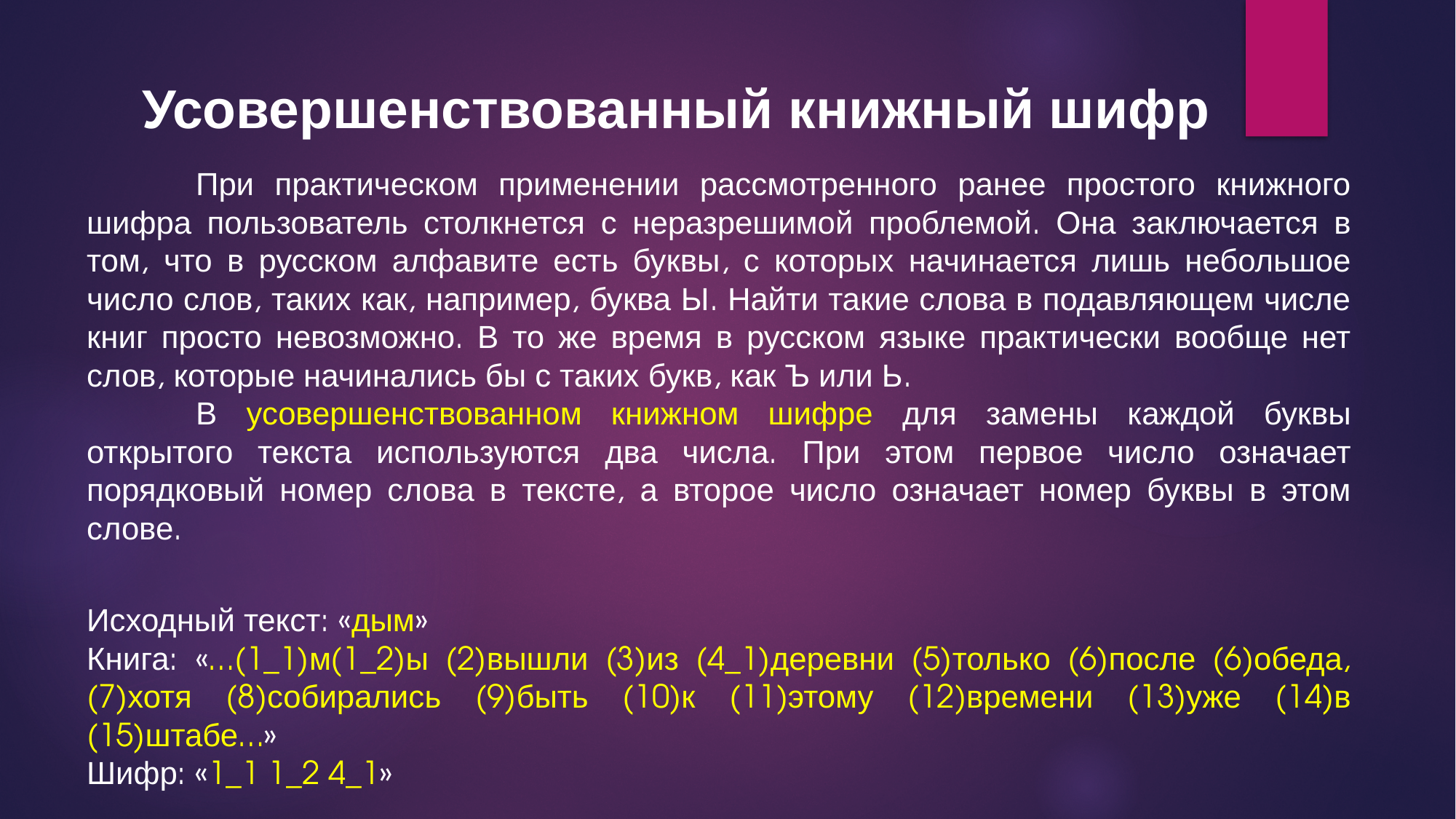

Усовершенствованный книжный шифр
	При практическом применении рассмотренного ранее простого книжного шифра пользователь столкнется с неразрешимой проблемой. Она заключается в том, что в русском алфавите есть буквы, с которых начинается лишь небольшое число слов, таких как, например, буква Ы. Найти такие слова в подавляющем числе книг просто невозможно. В то же время в русском языке практически вообще нет слов, которые начинались бы с таких букв, как Ъ или Ь.
	В усовершенствованном книжном шифре для замены каждой буквы открытого текста используются два числа. При этом первое число означает порядковый номер слова в тексте, а второе число означает номер буквы в этом слове.
Исходный текст: «дым»
Книга: «…(1_1)м(1_2)ы (2)вышли (3)из (4_1)деревни (5)только (6)после (6)обеда, (7)хотя (8)собирались (9)быть (10)к (11)этому (12)времени (13)уже (14)в (15)штабе…»
Шифр: «1_1 1_2 4_1»